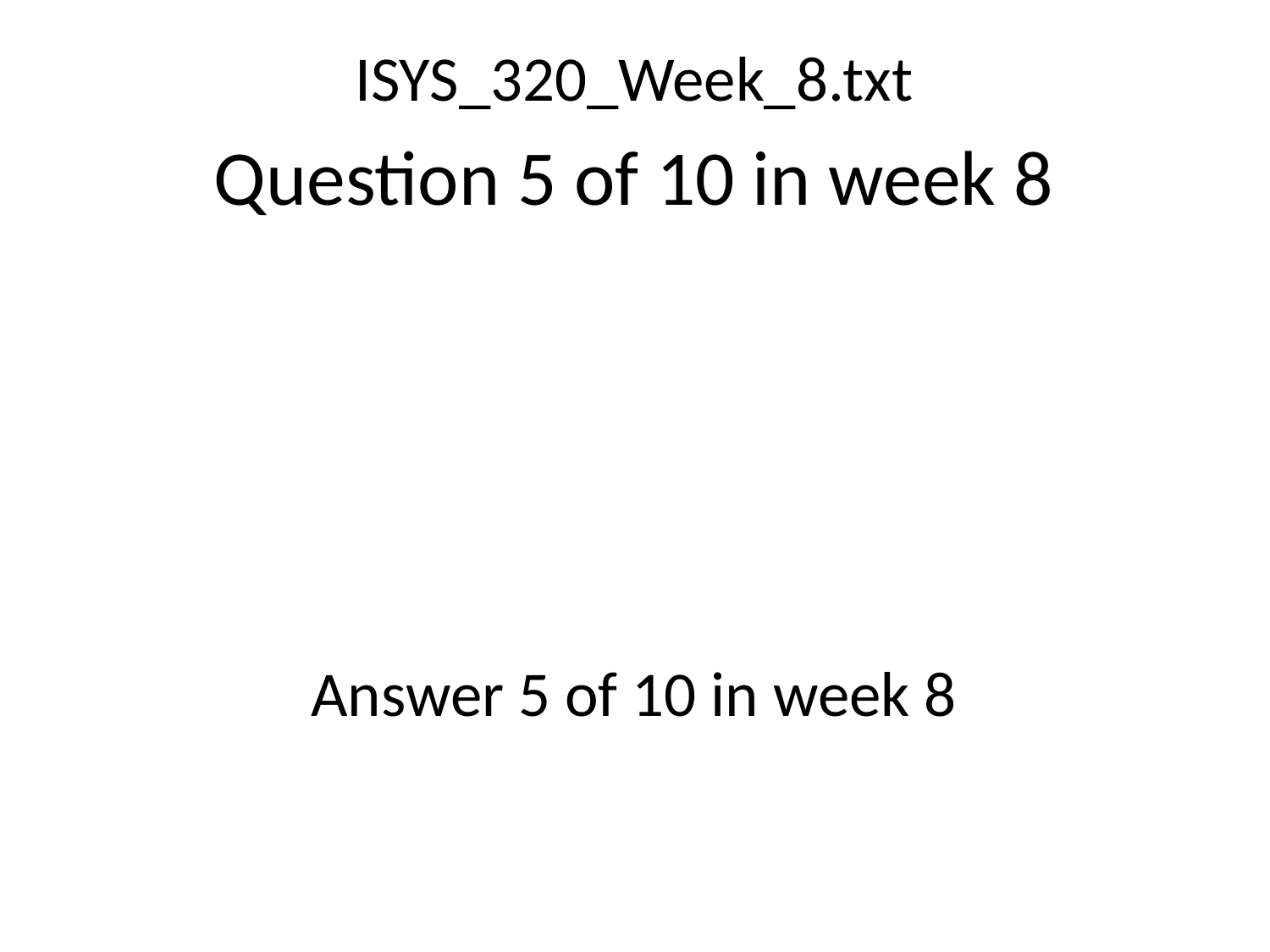

ISYS_320_Week_8.txt
Question 5 of 10 in week 8
Answer 5 of 10 in week 8